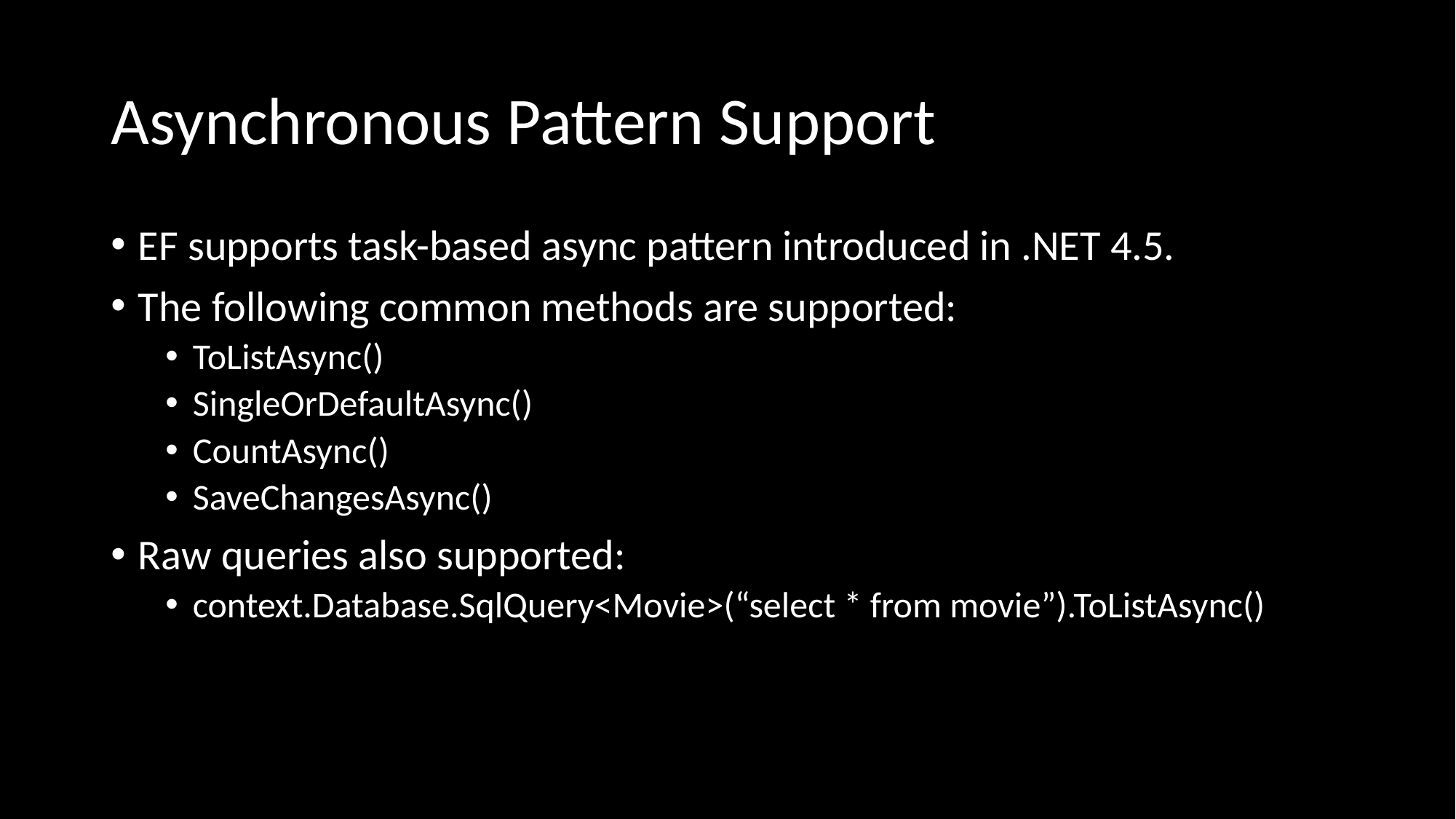

# Asynchronous Pattern Support
EF supports task-based async pattern introduced in .NET 4.5.
The following common methods are supported:
ToListAsync()
SingleOrDefaultAsync()
CountAsync()
SaveChangesAsync()
Raw queries also supported:
context.Database.SqlQuery<Movie>(“select * from movie”).ToListAsync()